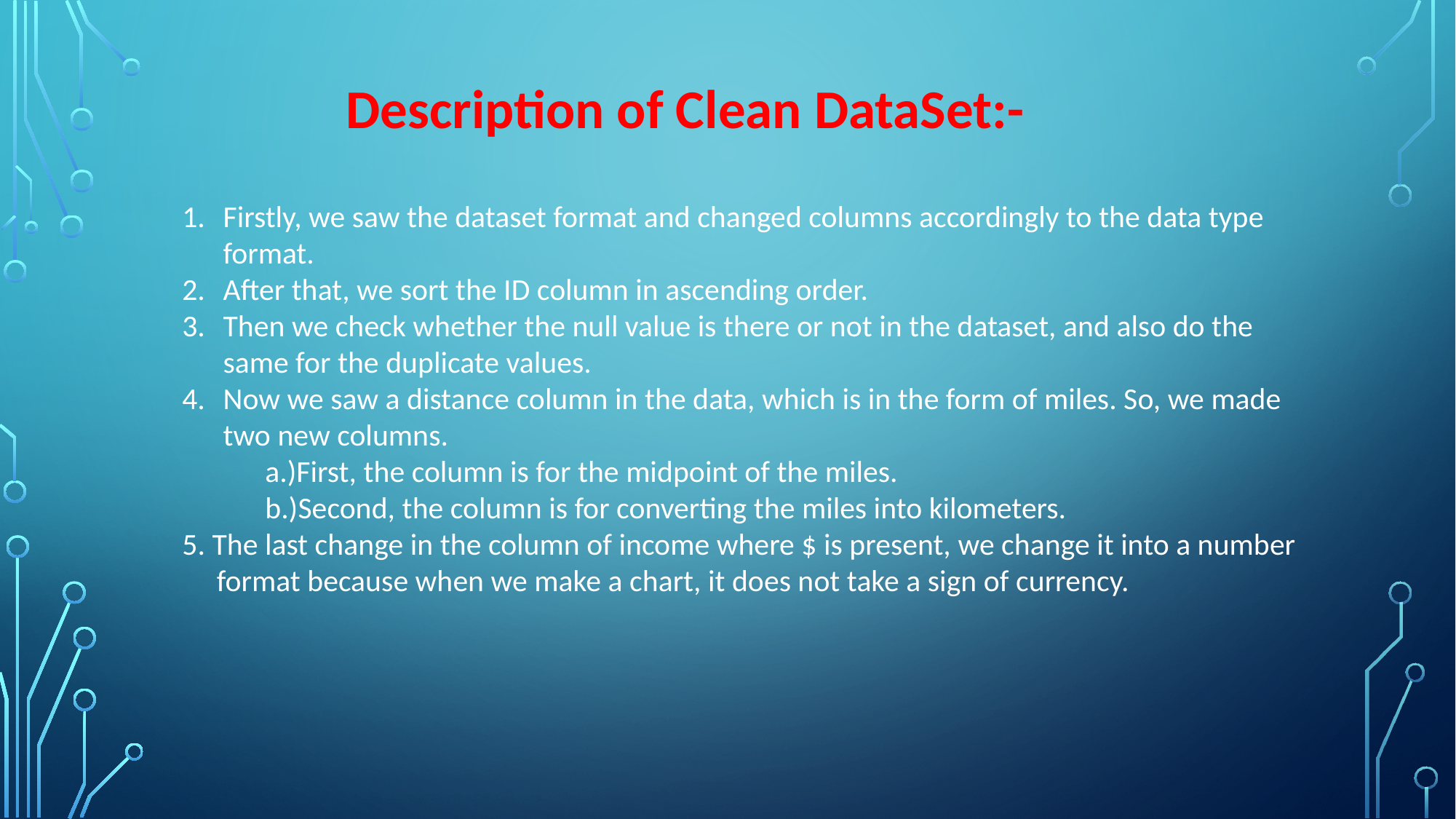

Description of Clean DataSet:-
Firstly, we saw the dataset format and changed columns accordingly to the data type format.
After that, we sort the ID column in ascending order.
Then we check whether the null value is there or not in the dataset, and also do the same for the duplicate values.
Now we saw a distance column in the data, which is in the form of miles. So, we made two new columns.
            a.)First, the column is for the midpoint of the miles.
            b.)Second, the column is for converting the miles into kilometers.
5. The last change in the column of income where $ is present, we change it into a number
     format because when we make a chart, it does not take a sign of currency.